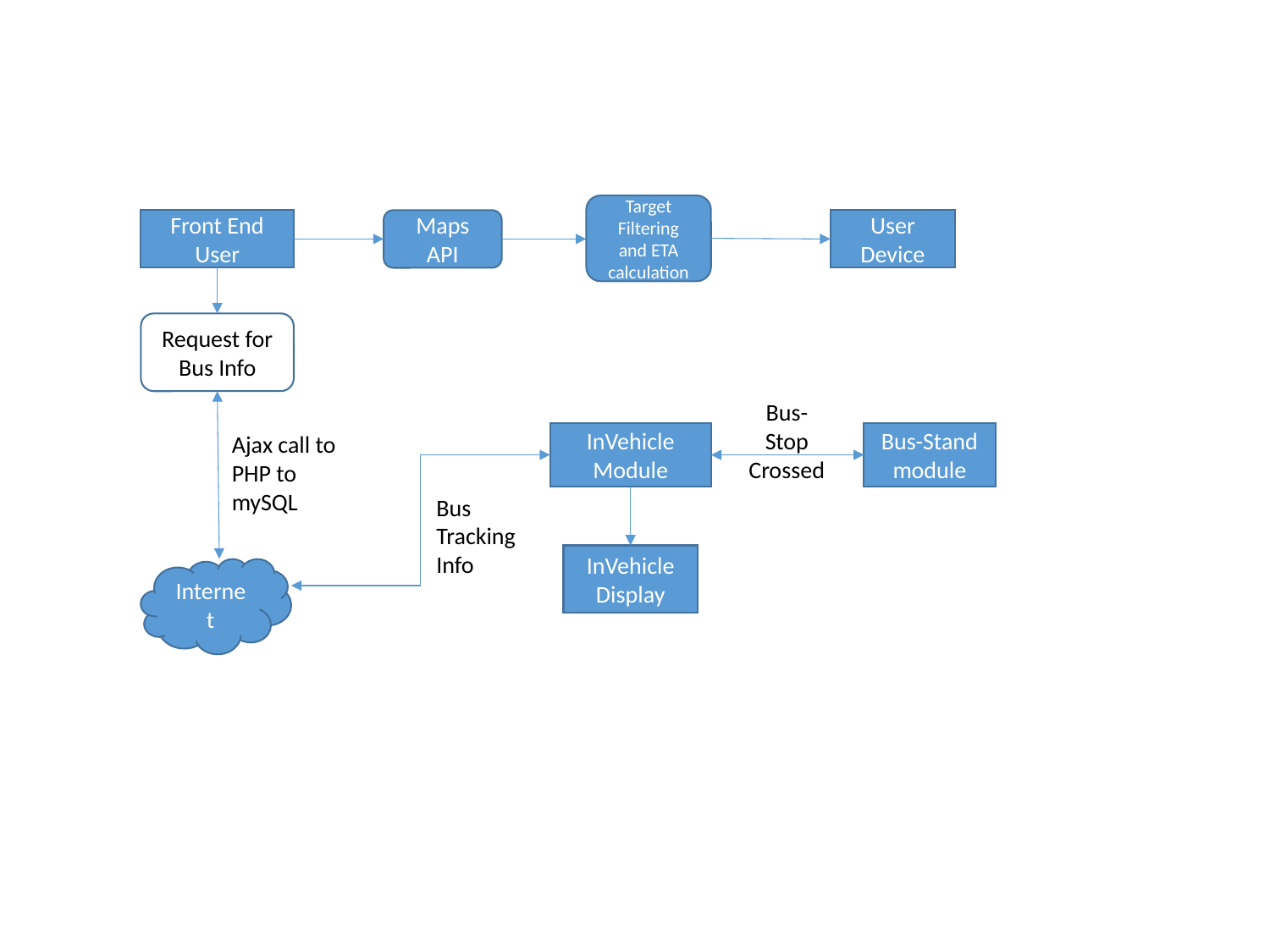

Target Filtering and ETA calculation
Front End User
Maps API
User Device
Request for Bus Info
Bus-Stop Crossed
Ajax call to PHP to mySQL
Bus-Stand module
InVehicle Module
Bus Tracking Info
InVehicle Display
Internet